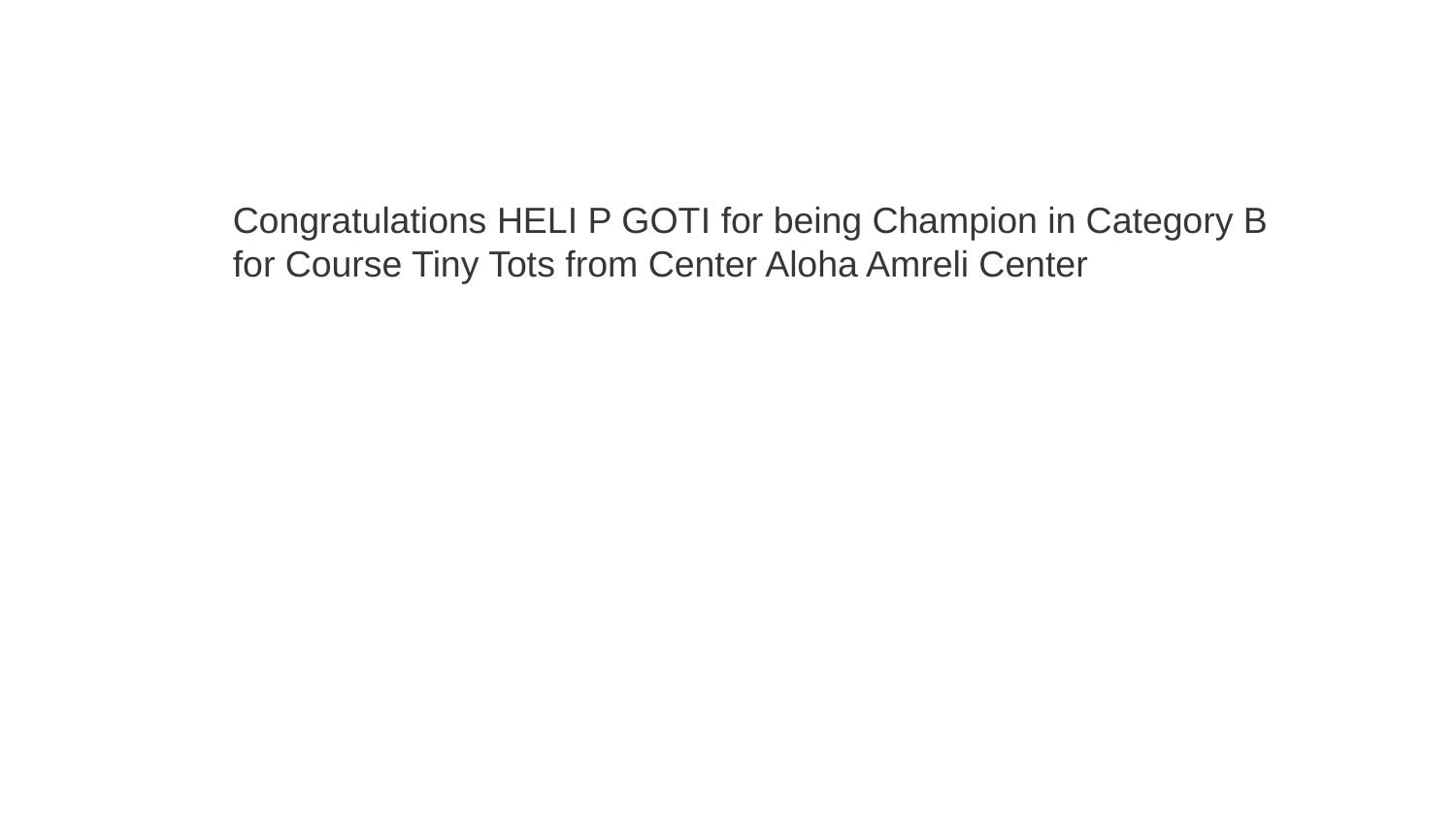

Congratulations HELI P GOTI for being Champion in Category B for Course Tiny Tots from Center Aloha Amreli Center